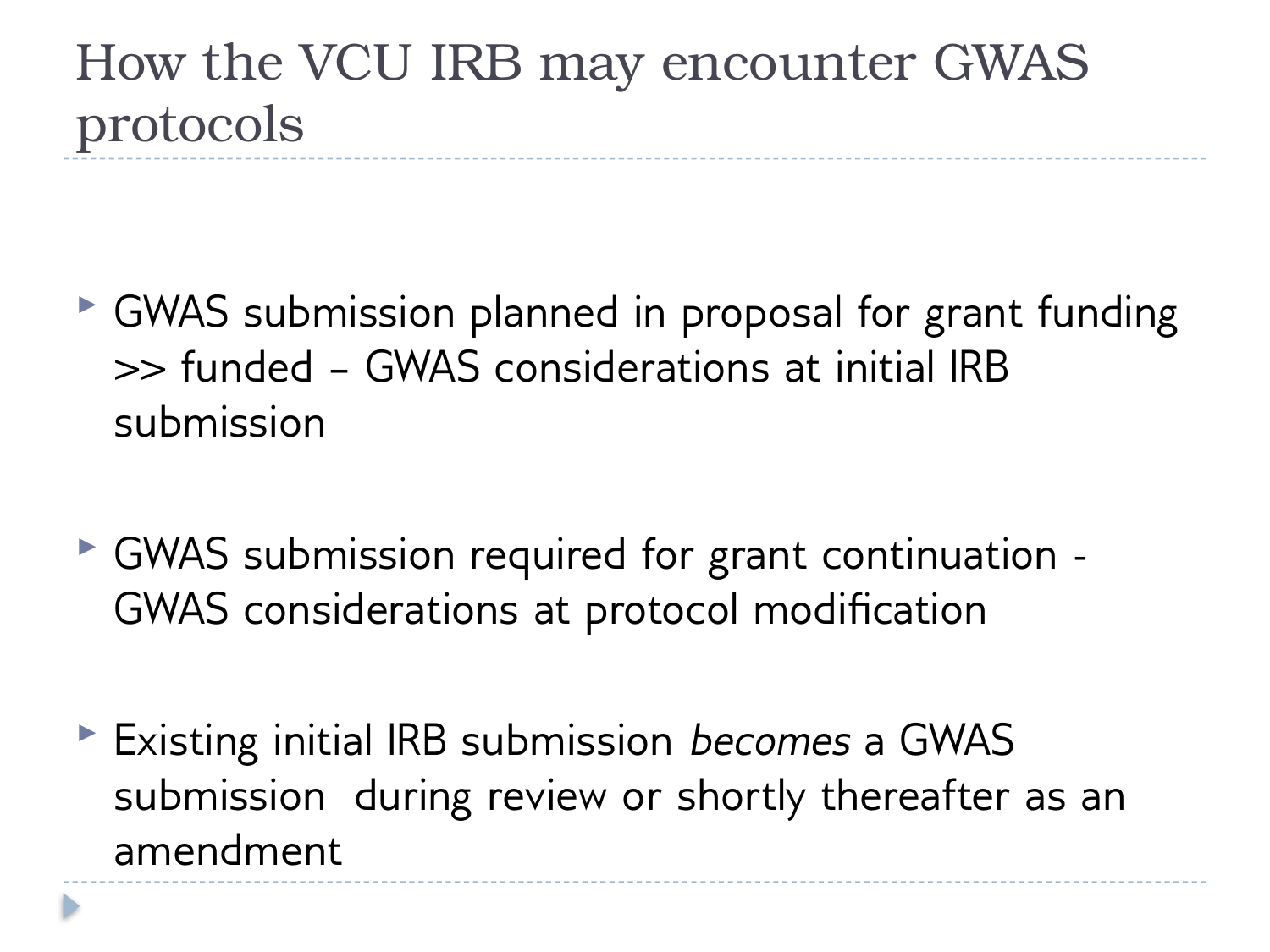

# How the VCU IRB may encounter GWAS protocols
GWAS submission planned in proposal for grant funding >> funded – GWAS considerations at initial IRB submission

GWAS submission required for grant continuation -  GWAS considerations at protocol modification

Existing initial IRB submission becomes a GWAS submission  during review or shortly thereafter as an amendment